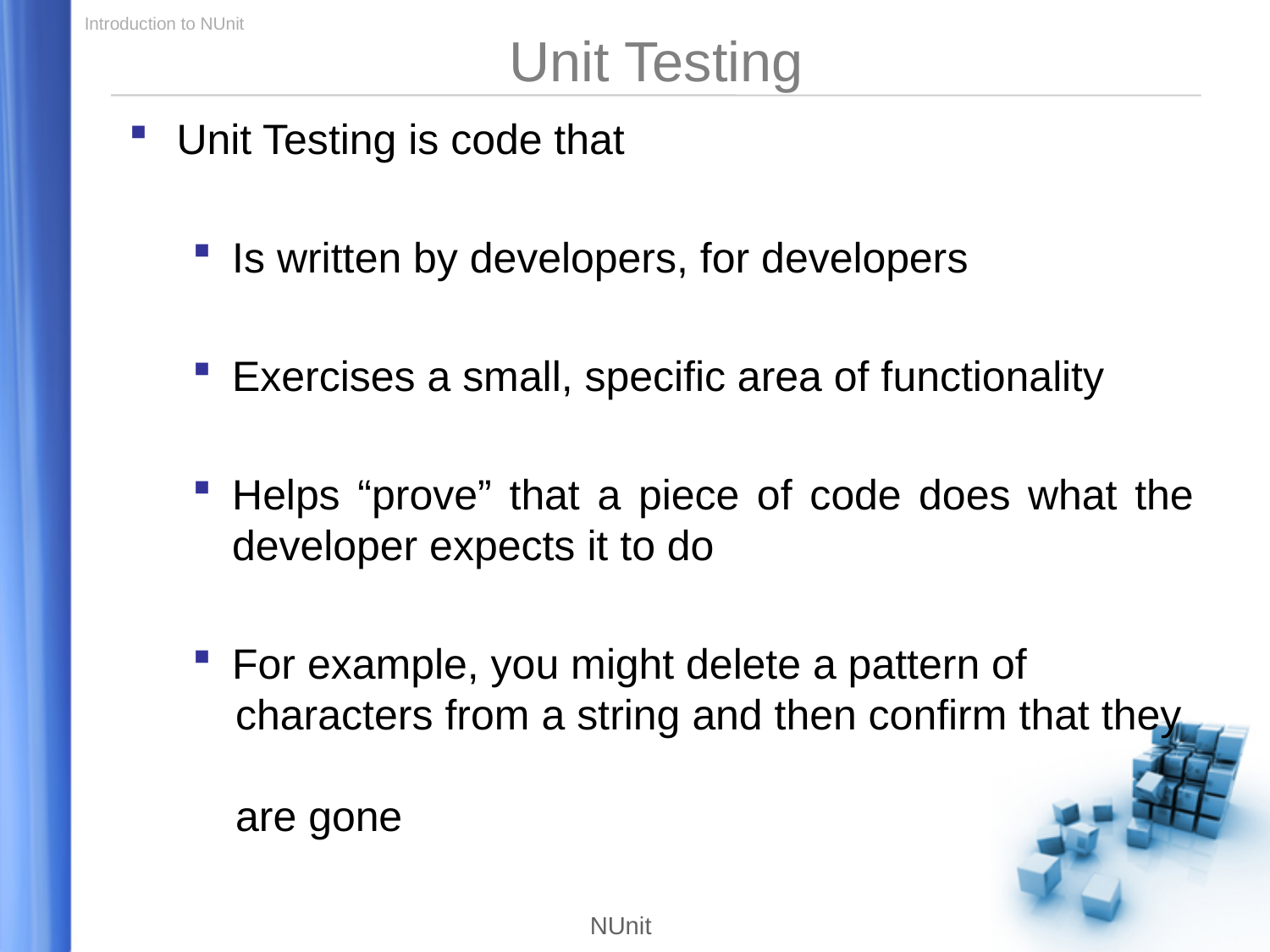

Unit Testing
Unit Testing is code that

Is written by developers, for developers

Exercises a small, specific area of functionality

Helps “prove” that a piece of code does what the developer expects it to do

For example, you might delete a pattern of
         characters from a string and then confirm that they
         are gone